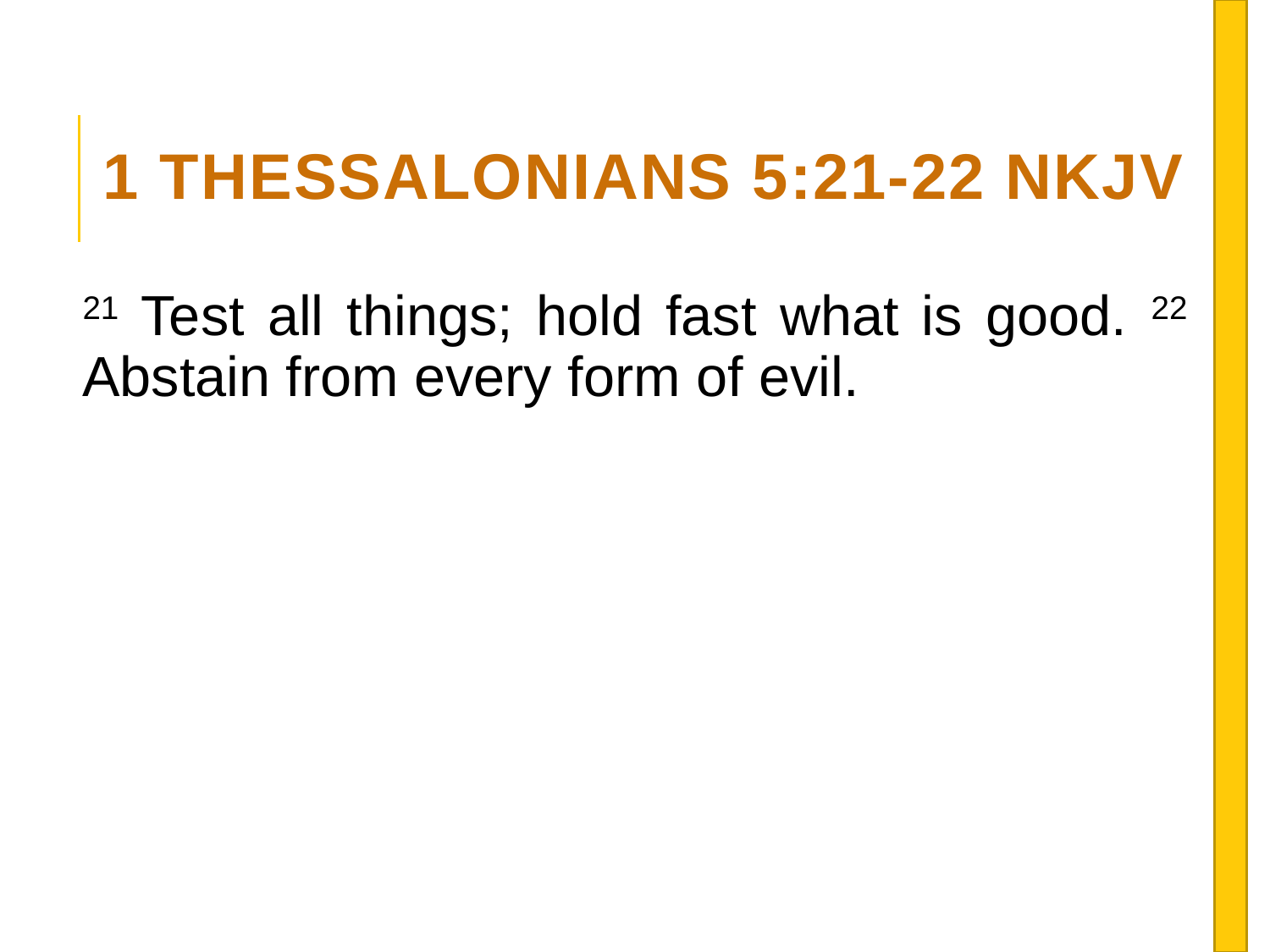

# 1 Thessalonians 5:21-22 NKJV
21 Test all things; hold fast what is good. 22 Abstain from every form of evil.